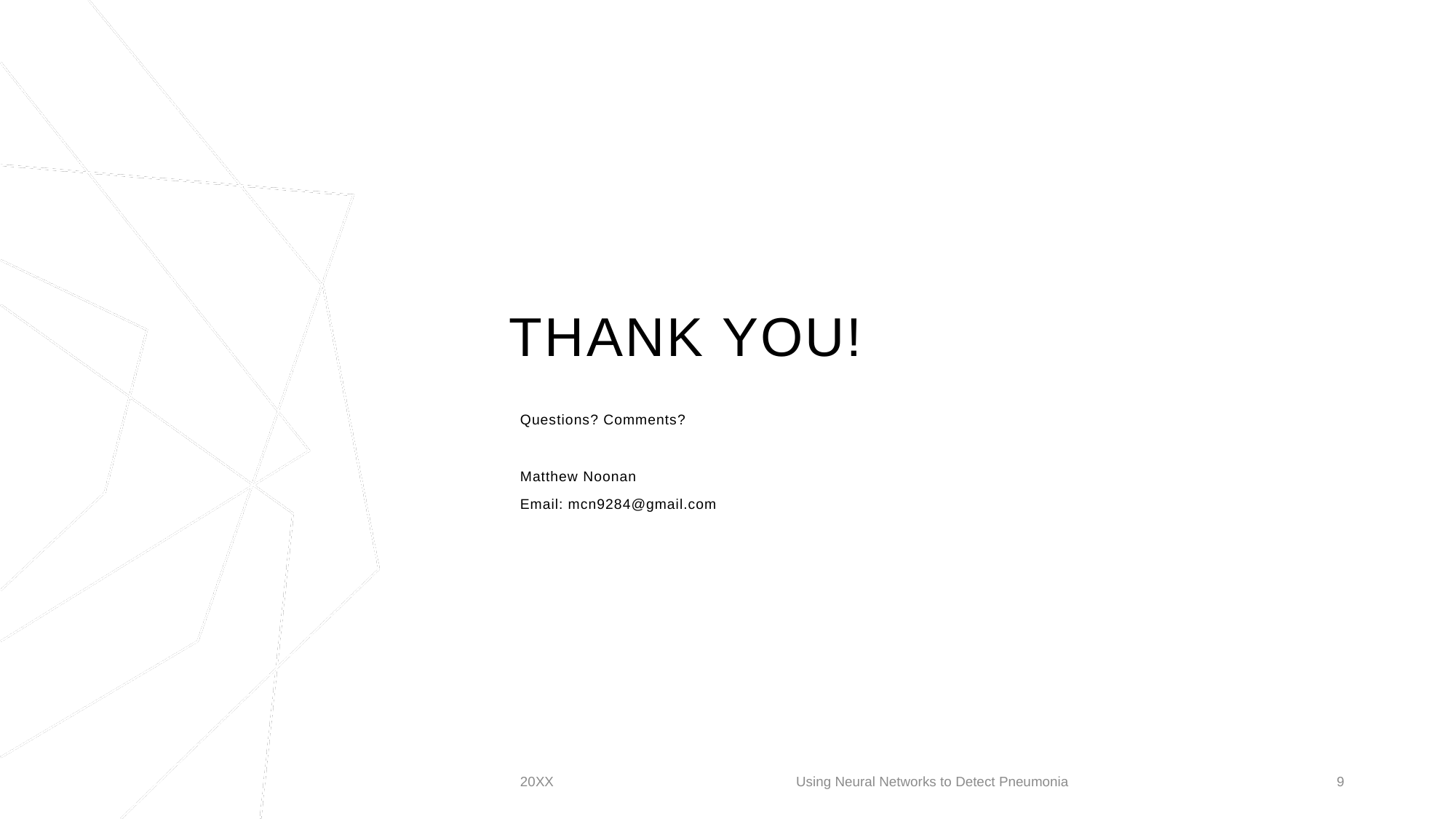

# Thank you!
Mirjam Nilsson
Questions? Comments?

Matthew Noonan
Email: mcn9284@gmail.com.com
www.contoso.com
20XX
Using Neural Networks to Detect Pneumonia
9